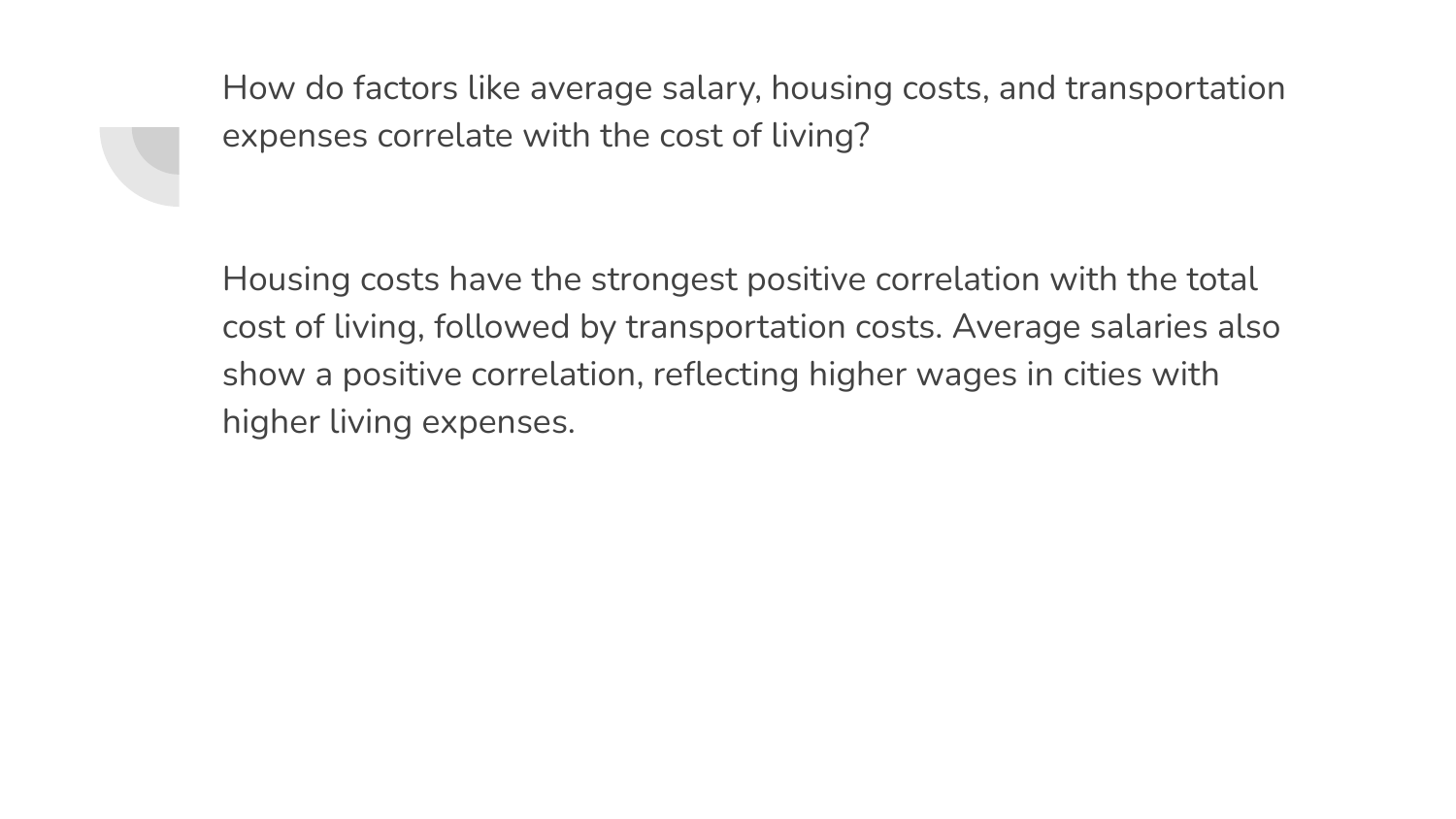

How do factors like average salary, housing costs, and transportation expenses correlate with the cost of living?

Housing costs have the strongest positive correlation with the total cost of living, followed by transportation costs. Average salaries also show a positive correlation, reflecting higher wages in cities with higher living expenses.